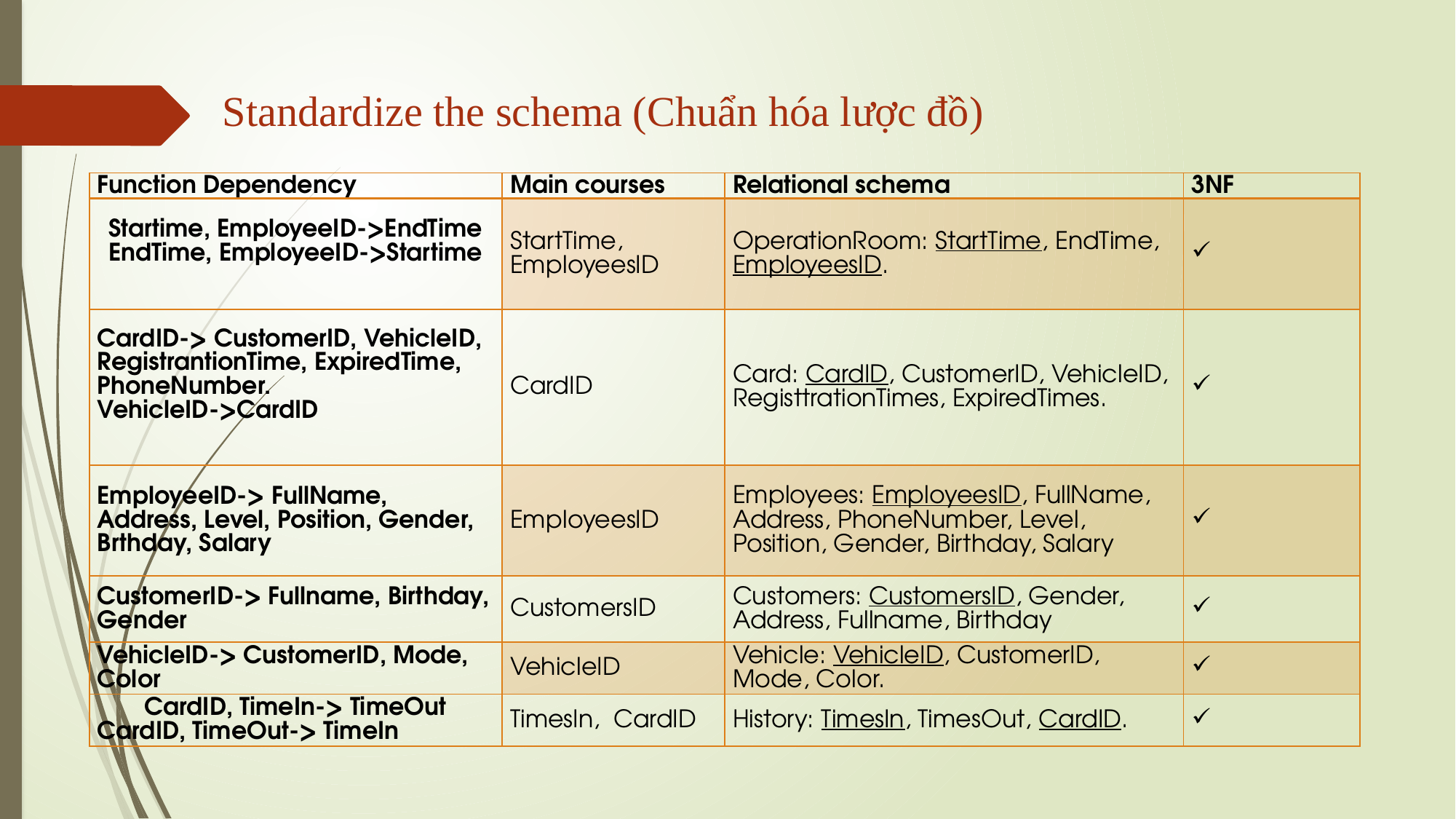

# Standardize the schema (Chuẩn hóa lược đồ)
| Function Dependency | Main courses | Relational schema | 3NF |
| --- | --- | --- | --- |
| Startime, EmployeeID->EndTime EndTime, EmployeeID->Startime | StartTime, EmployeesID | OperationRoom: StartTime, EndTime, EmployeesID. |  |
| CardID-> CustomerID, VehicleID, RegistrantionTime, ExpiredTime, PhoneNumber. VehicleID->CardID | CardID | Card: CardID, CustomerID, VehicleID, RegisttrationTimes, ExpiredTimes. |  |
| EmployeeID-> FullName, Address, Level, Position, Gender, Brthday, Salary | EmployeesID | Employees: EmployeesID, FullName, Address, PhoneNumber, Level, Position, Gender, Birthday, Salary |  |
| CustomerID-> Fullname, Birthday, Gender | CustomersID | Customers: CustomersID, Gender, Address, Fullname, Birthday |  |
| VehicleID-> CustomerID, Mode, Color | VehicleID | Vehicle: VehicleID, CustomerID, Mode, Color. |  |
| CardID, TimeIn-> TimeOut CardID, TimeOut-> TimeIn | TimesIn, CardID | History: TimesIn, TimesOut, CardID. |  |